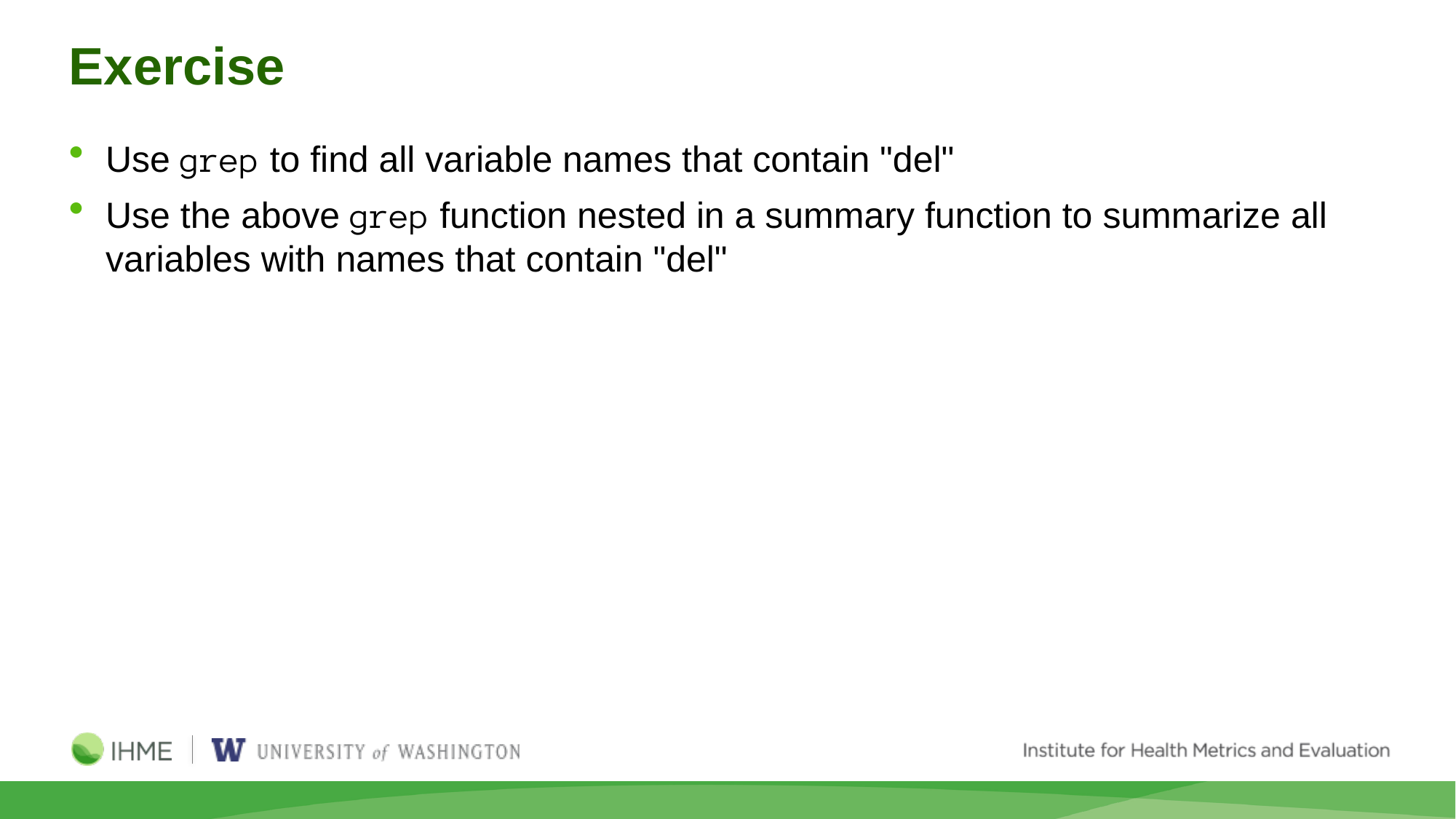

# Exercise
Use grep to find all variable names that contain "del"
Use the above grep function nested in a summary function to summarize all variables with names that contain "del"